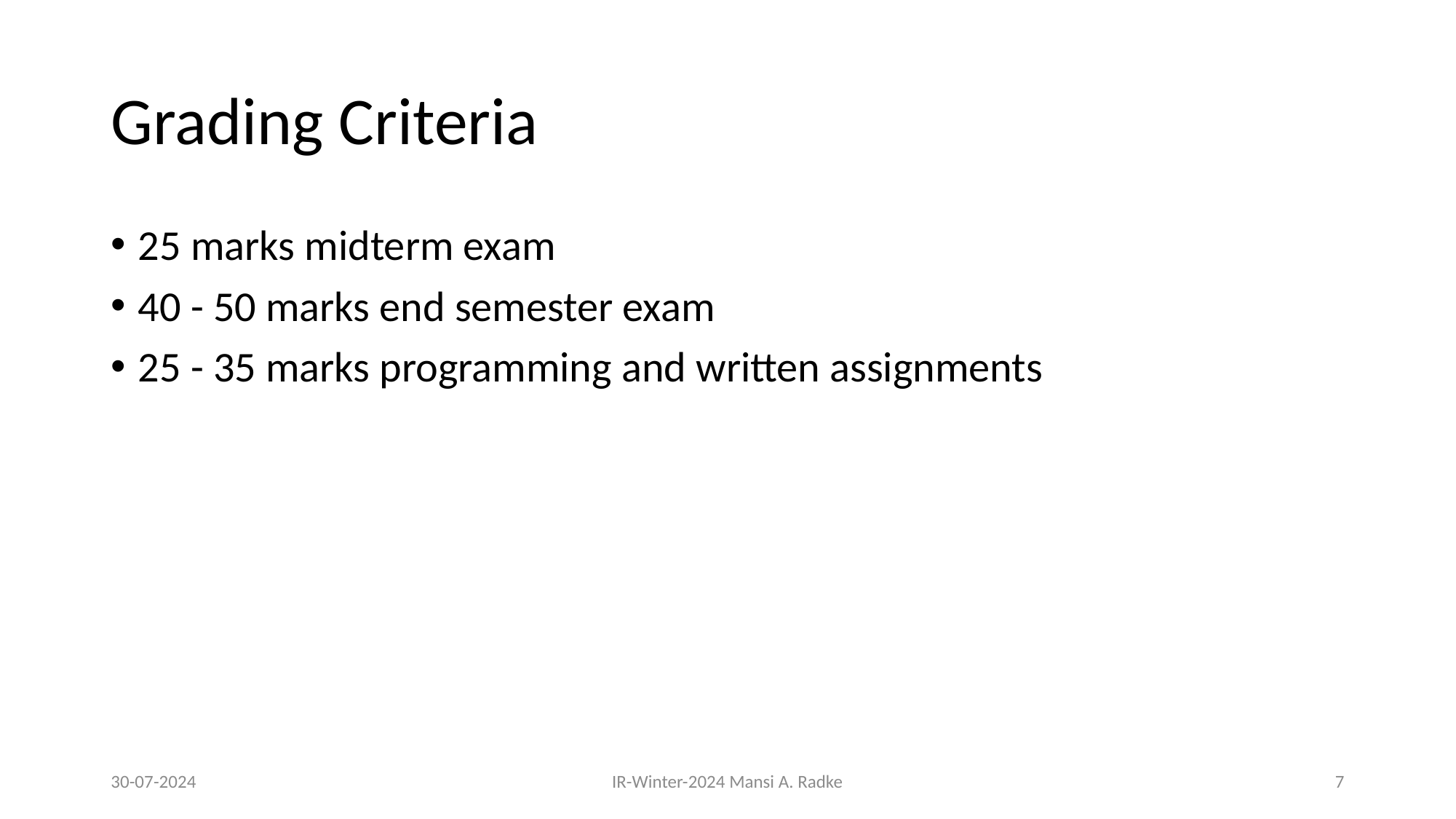

# Grading Criteria
25 marks midterm exam
40 - 50 marks end semester exam
25 - 35 marks programming and written assignments

30-07-2024
IR-Winter-2024 Mansi A. Radke
7